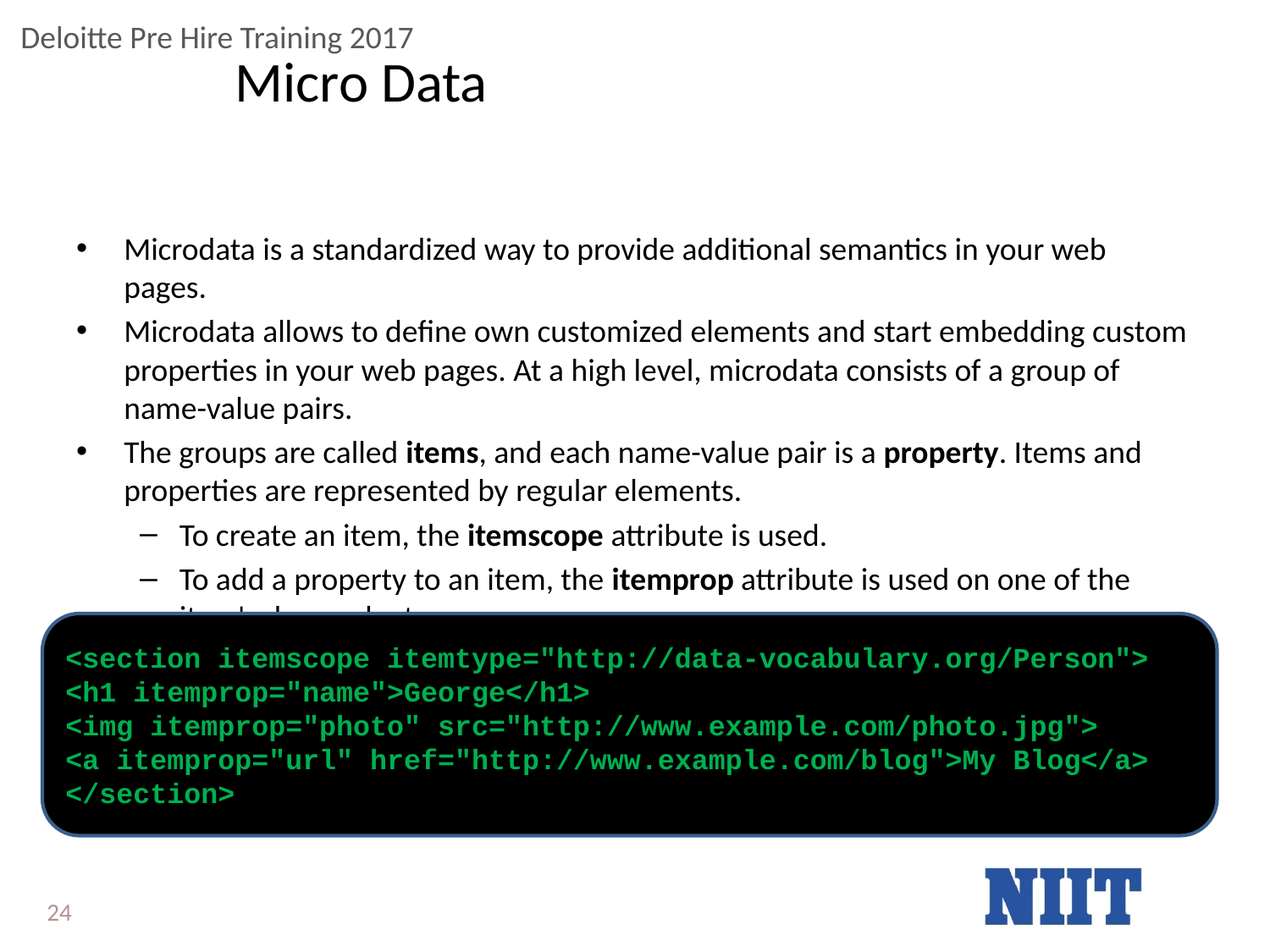

# Micro Data
Microdata is a standardized way to provide additional semantics in your web pages.
Microdata allows to define own customized elements and start embedding custom properties in your web pages. At a high level, microdata consists of a group of name-value pairs.
The groups are called items, and each name-value pair is a property. Items and properties are represented by regular elements.
To create an item, the itemscope attribute is used.
To add a property to an item, the itemprop attribute is used on one of the item's descendants.

<section itemscope itemtype="http://data-vocabulary.org/Person">
<h1 itemprop="name">George</h1>
<img itemprop="photo" src="http://www.example.com/photo.jpg">
<a itemprop="url" href="http://www.example.com/blog">My Blog</a>
</section>
24